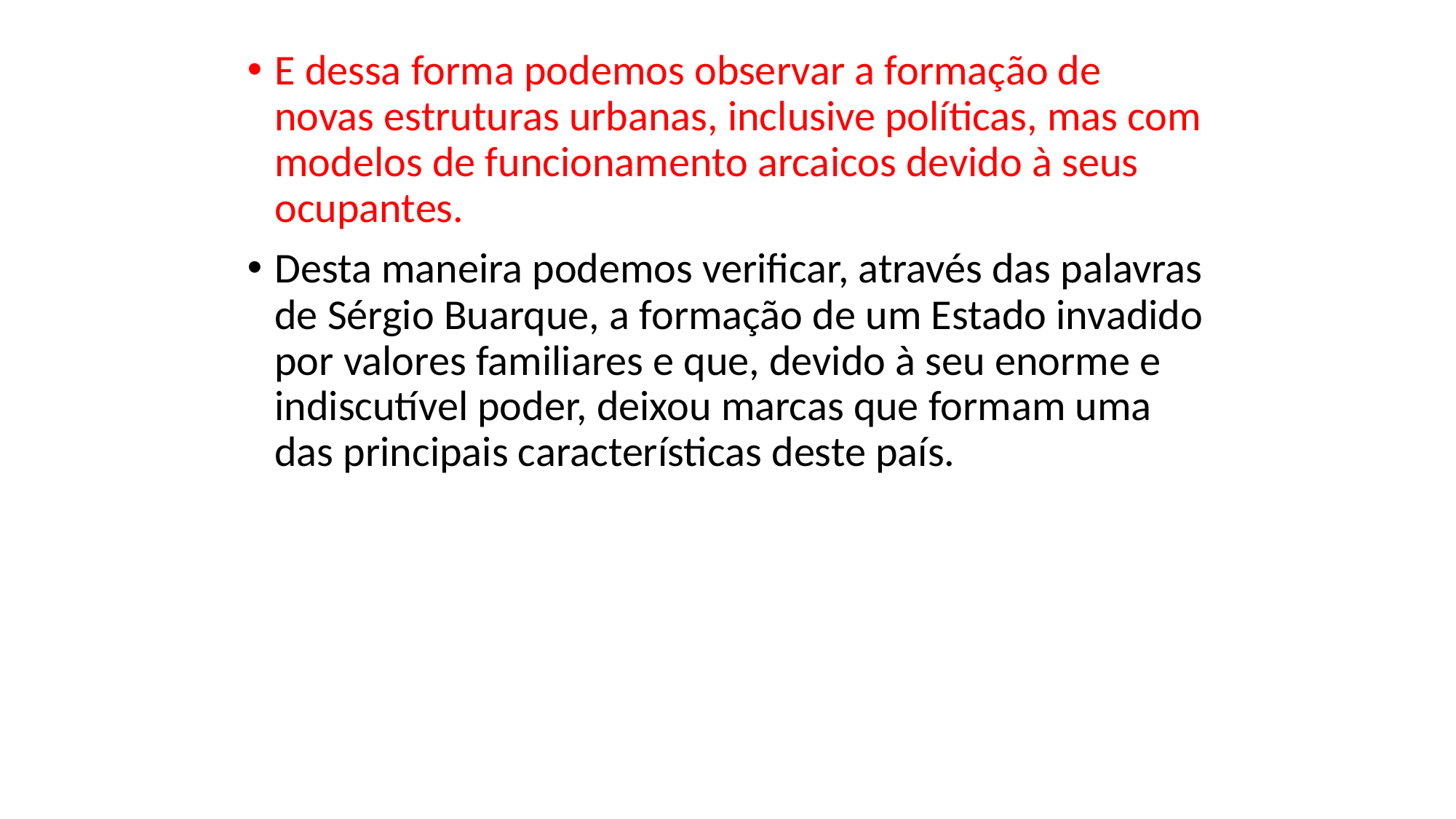

E dessa forma podemos observar a formação de novas estruturas urbanas, inclusive políticas, mas com modelos de funcionamento arcaicos devido à seus ocupantes.
Desta maneira podemos verificar, através das palavras de Sérgio Buarque, a formação de um Estado invadido por valores familiares e que, devido à seu enorme e indiscutível poder, deixou marcas que formam uma das principais características deste país.